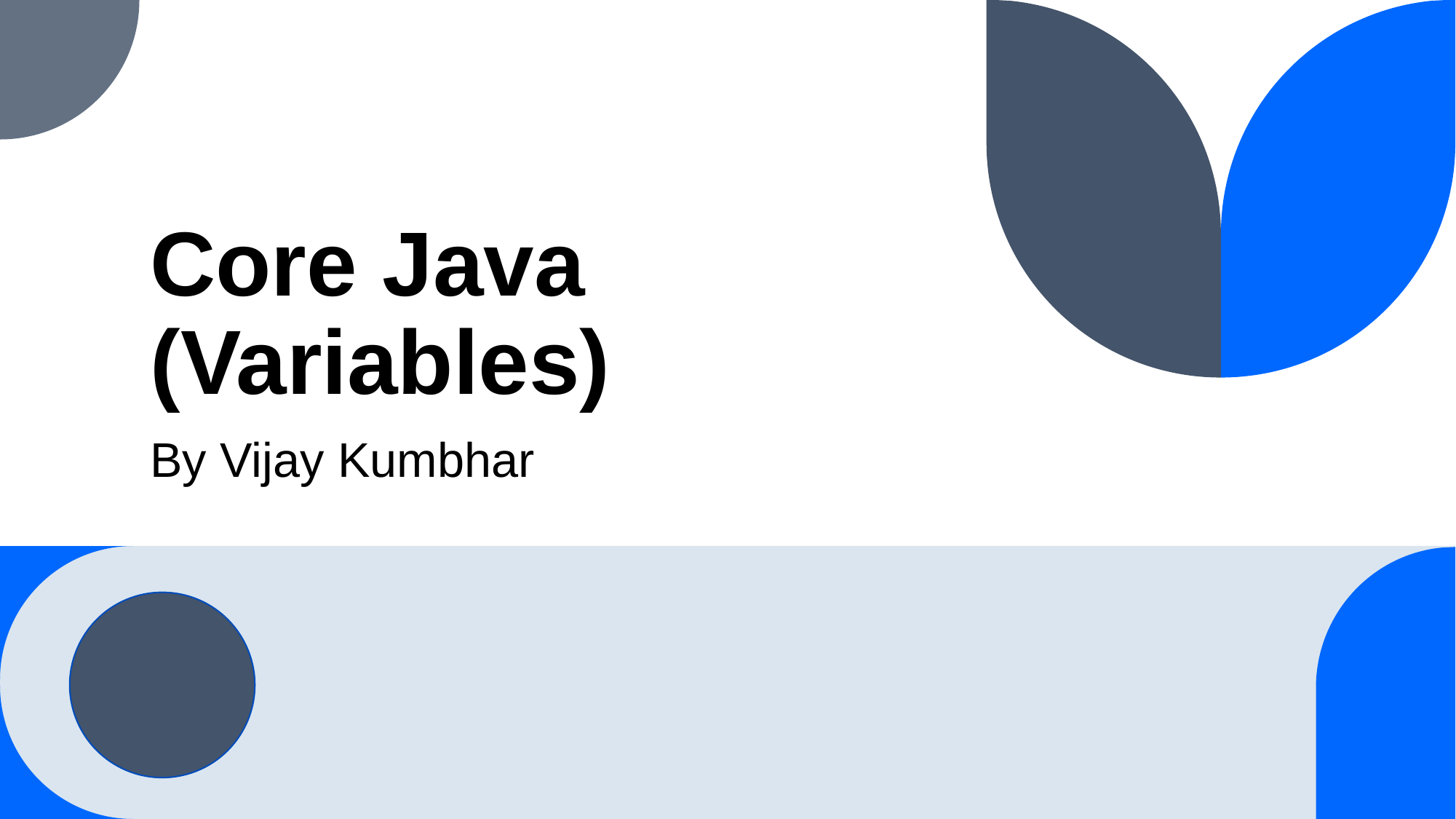

# Core Java (Variables)
By Vijay Kumbhar